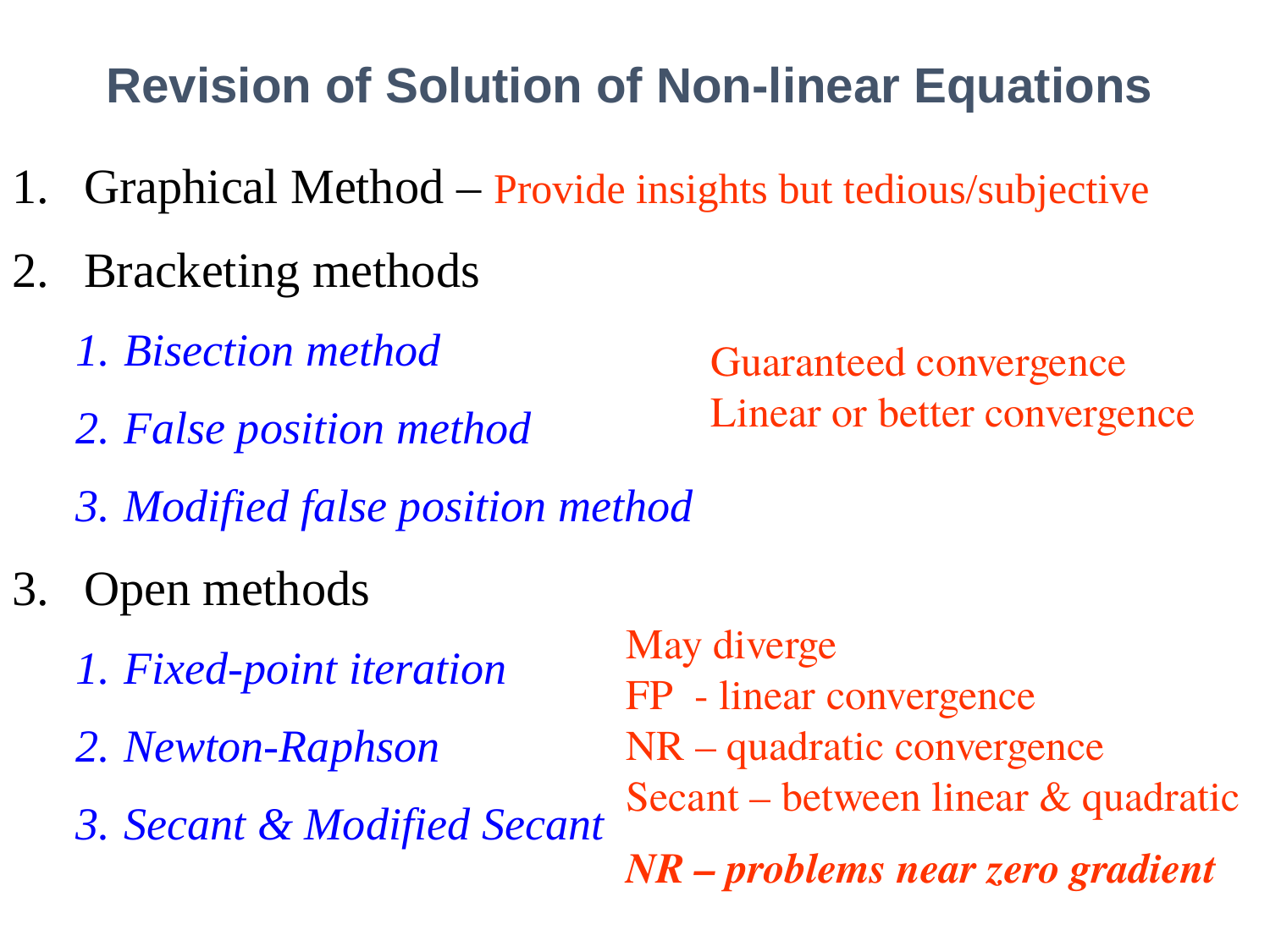

Revision of Solution of Non-linear Equations
Graphical Method – Provide insights but tedious/subjective
Bracketing methods
Bisection method
False position method
Modified false position method
Open methods
Fixed-point iteration
Newton-Raphson
Secant & Modified Secant

Guaranteed convergence
Linear or better convergence
May diverge
FP  - linear convergence
NR – quadratic convergence
Secant – between linear & quadratic

NR – problems near zero gradient